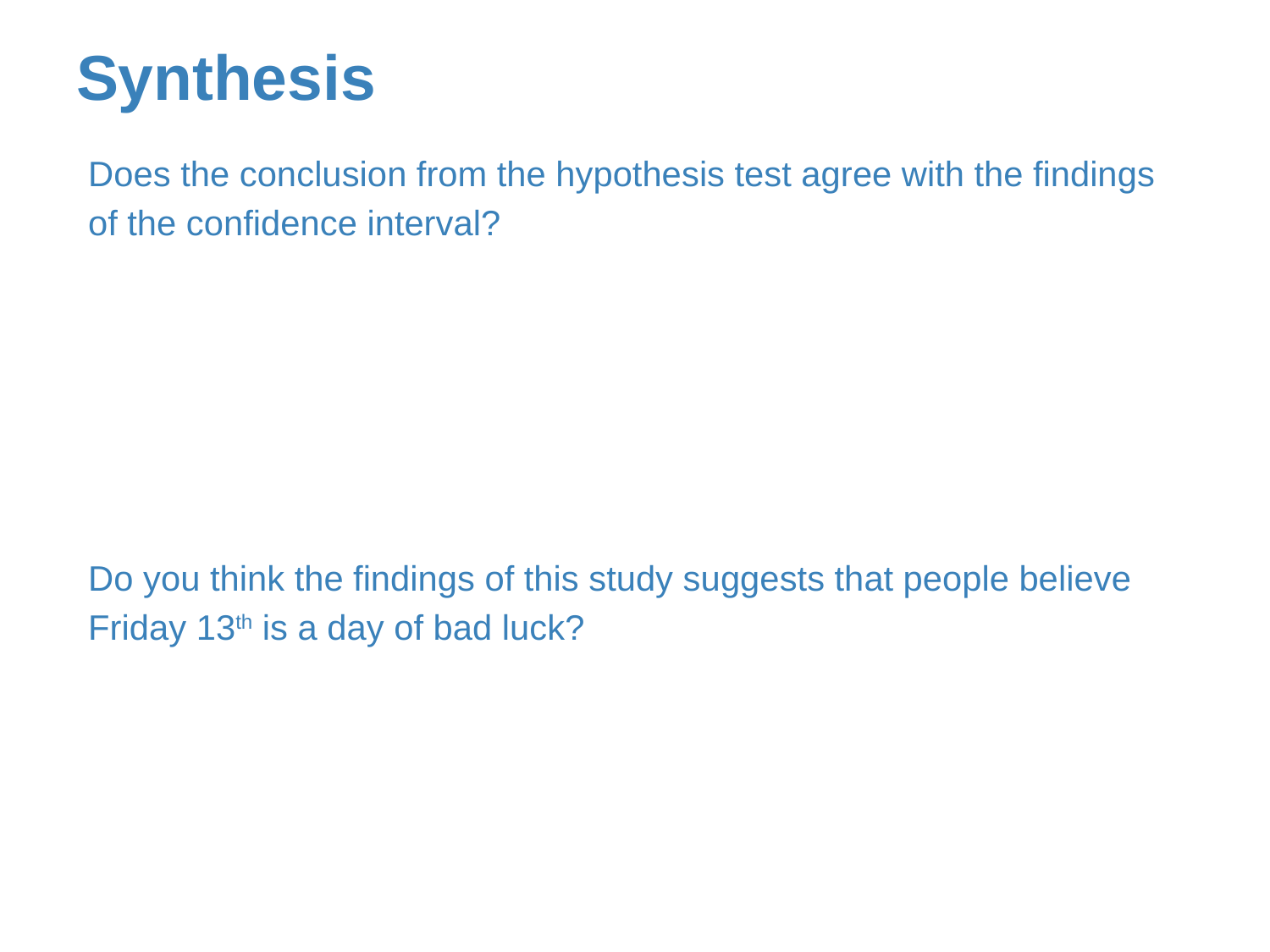

# Synthesis
Does the conclusion from the hypothesis test agree with the findings of the confidence interval?

Do you think the findings of this study suggests that people believe Friday 13th is a day of bad luck?